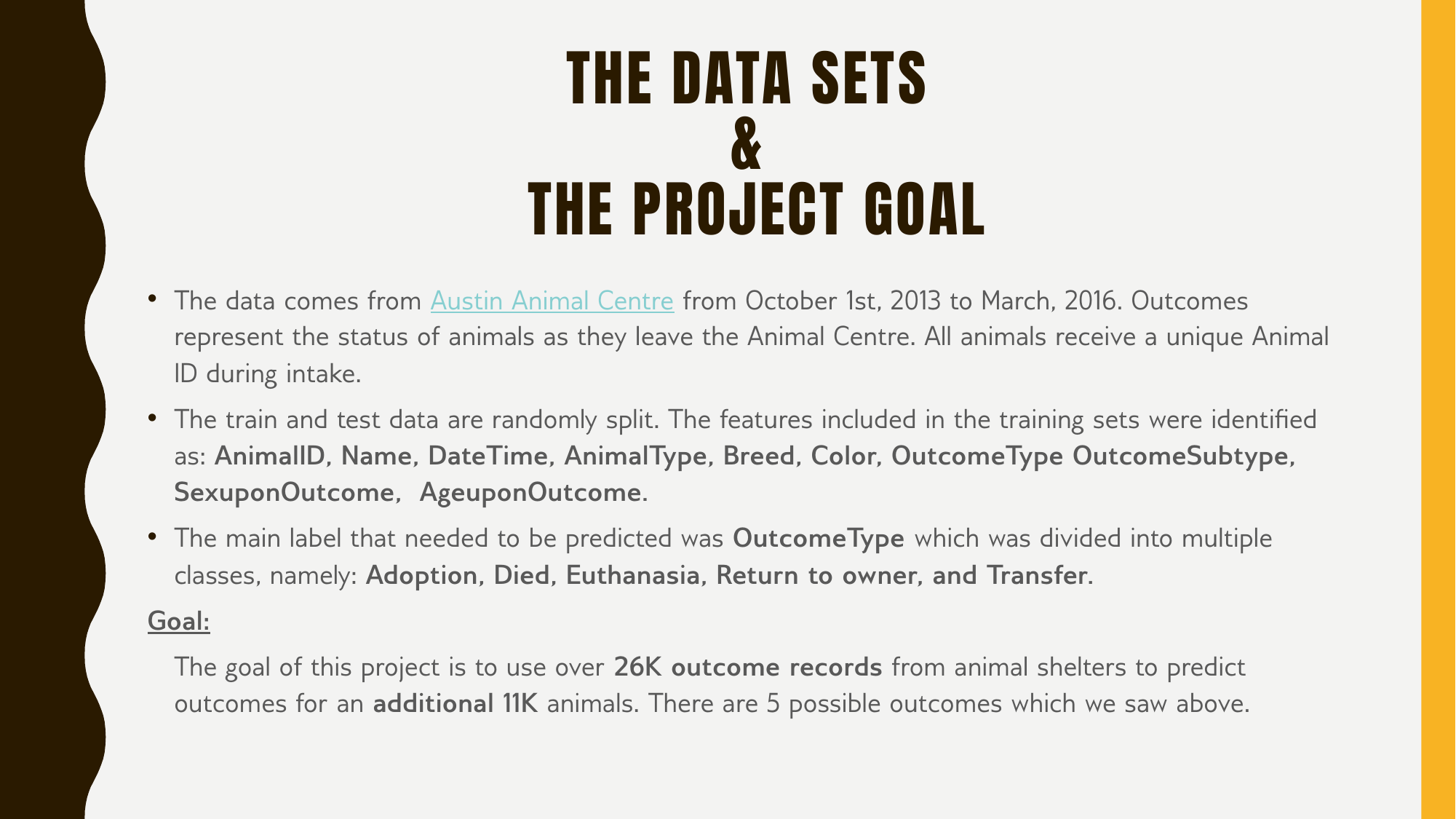

# The Data sets & the Project goal
The data comes from Austin Animal Centre from October 1st, 2013 to March, 2016. Outcomes represent the status of animals as they leave the Animal Centre. All animals receive a unique Animal ID during intake.
The train and test data are randomly split. The features included in the training sets were identified as: AnimalID, Name, DateTime, AnimalType, Breed, Color, OutcomeType OutcomeSubtype, SexuponOutcome,  AgeuponOutcome.
The main label that needed to be predicted was OutcomeType which was divided into multiple classes, namely: Adoption, Died, Euthanasia, Return to owner, and Transfer.
Goal:
	The goal of this project is to use over 26K outcome records from animal shelters to predict outcomes for an additional 11K animals. There are 5 possible outcomes which we saw above.